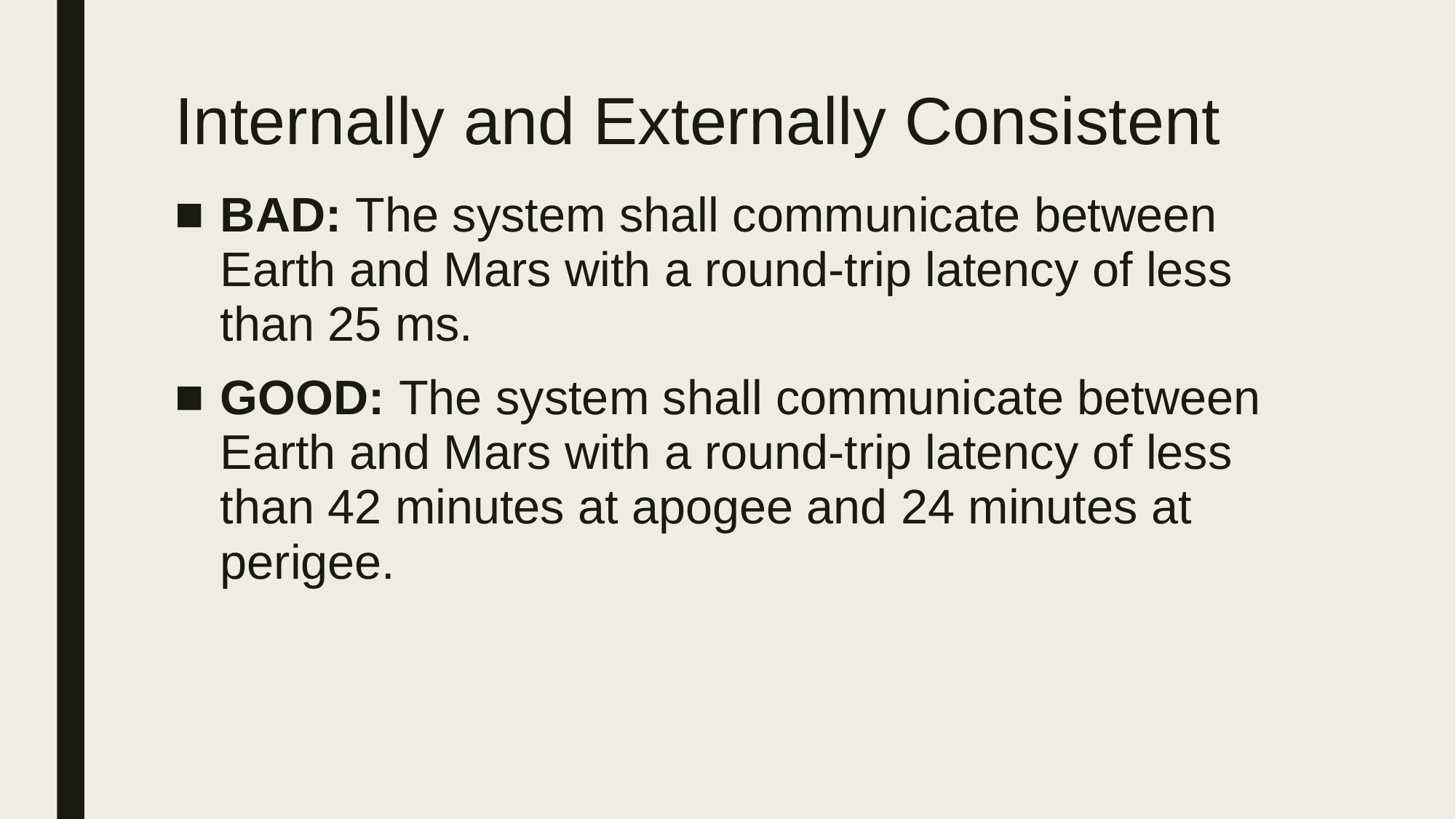

# Internally and Externally Consistent
BAD: The system shall communicate between Earth and Mars with a round-trip latency of less than 25 ms.
GOOD: The system shall communicate between Earth and Mars with a round-trip latency of less than 42 minutes at apogee and 24 minutes at perigee.